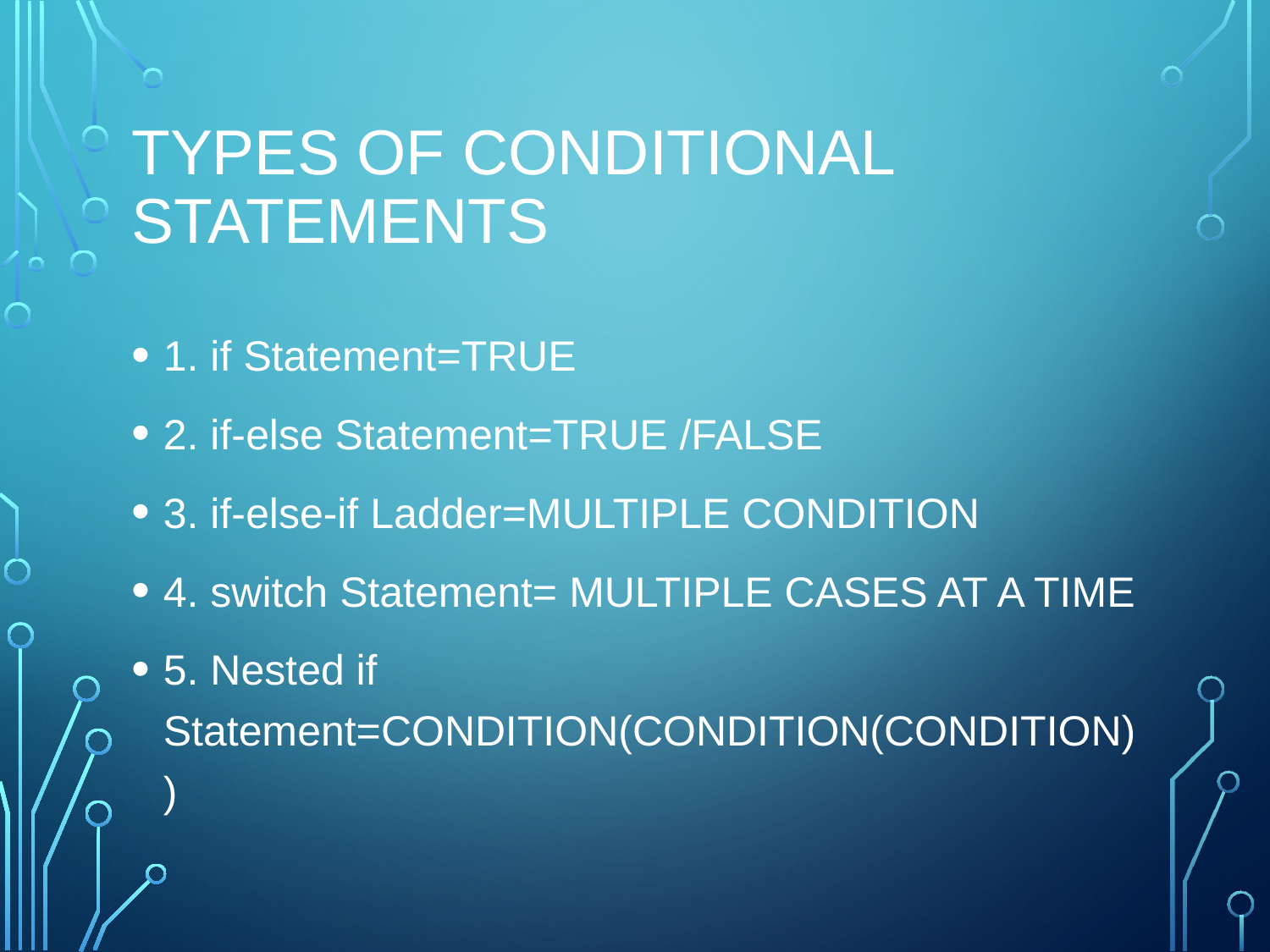

# Types of Conditional Statements
1. if Statement=TRUE
2. if-else Statement=TRUE /FALSE
3. if-else-if Ladder=MULTIPLE CONDITION
4. switch Statement= MULTIPLE CASES AT A TIME
5. Nested if Statement=CONDITION(CONDITION(CONDITION))